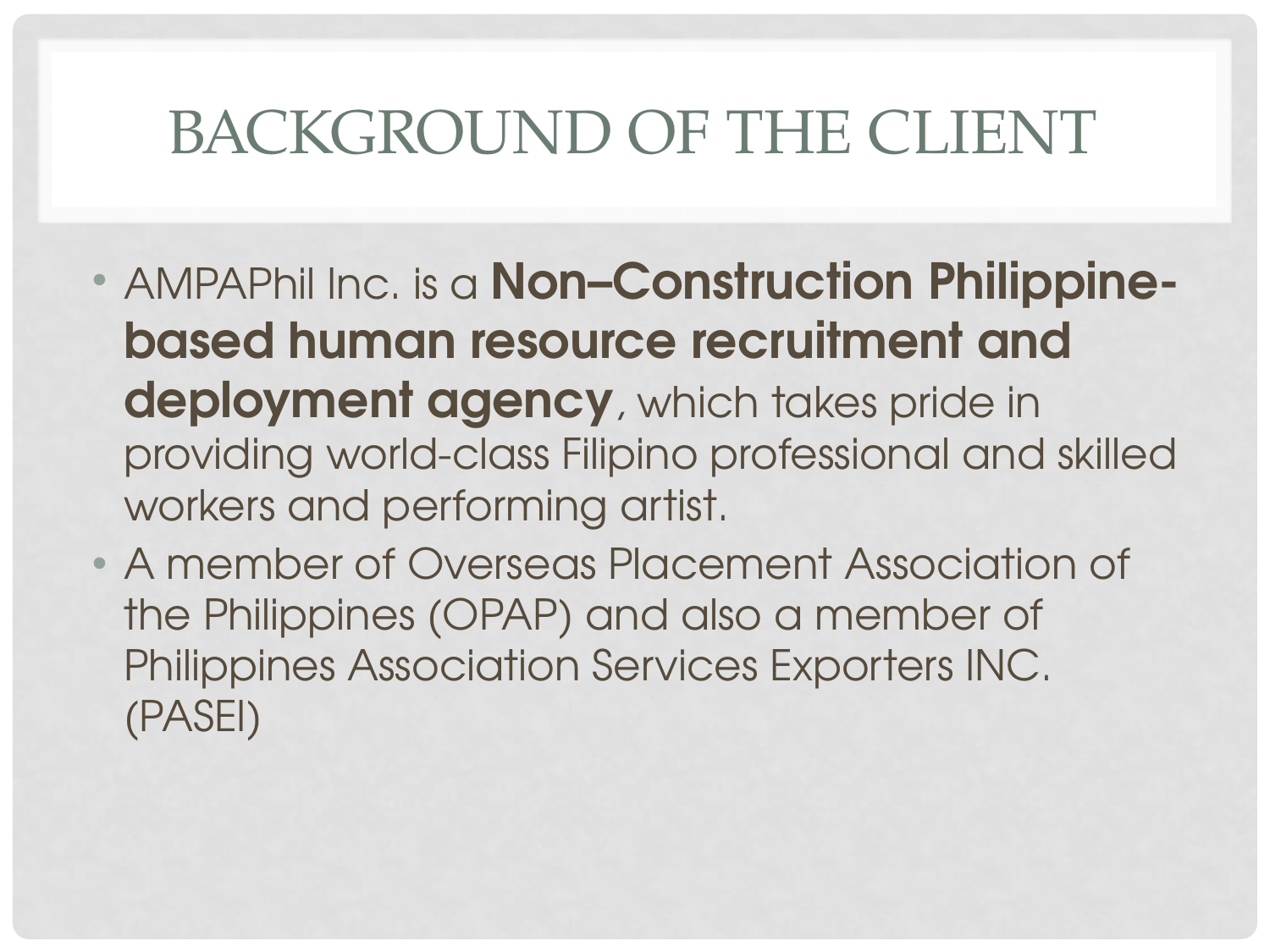

# Background of the client
AMPAPhil Inc. is a Non–Construction Philippine-based human resource recruitment and deployment agency, which takes pride in providing world-class Filipino professional and skilled workers and performing artist.
A member of Overseas Placement Association of the Philippines (OPAP) and also a member of Philippines Association Services Exporters INC. (PASEI)